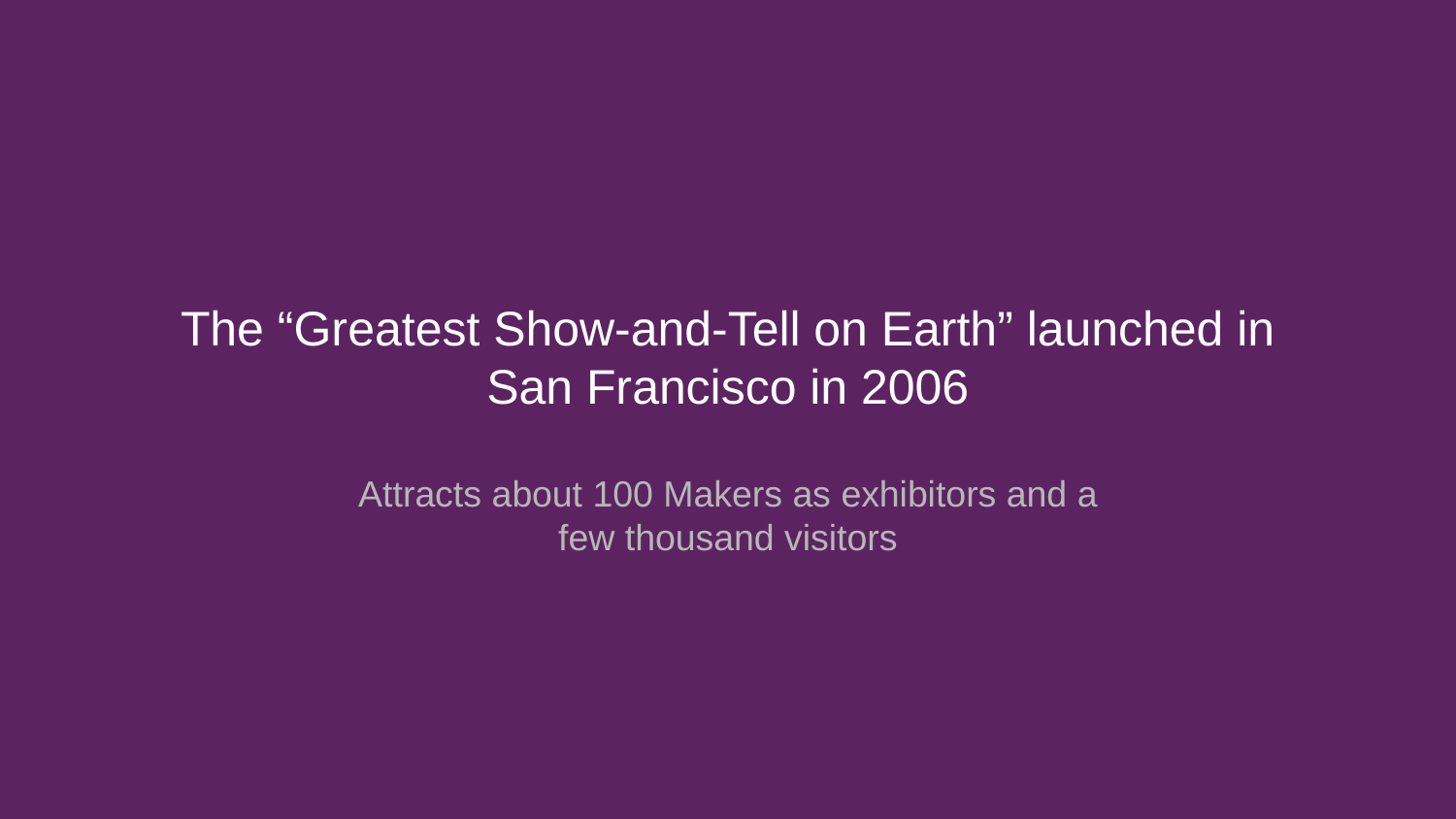

# The “Greatest Show-and-Tell on Earth” launched in San Francisco in 2006
Attracts about 100 Makers as exhibitors and a few thousand visitors